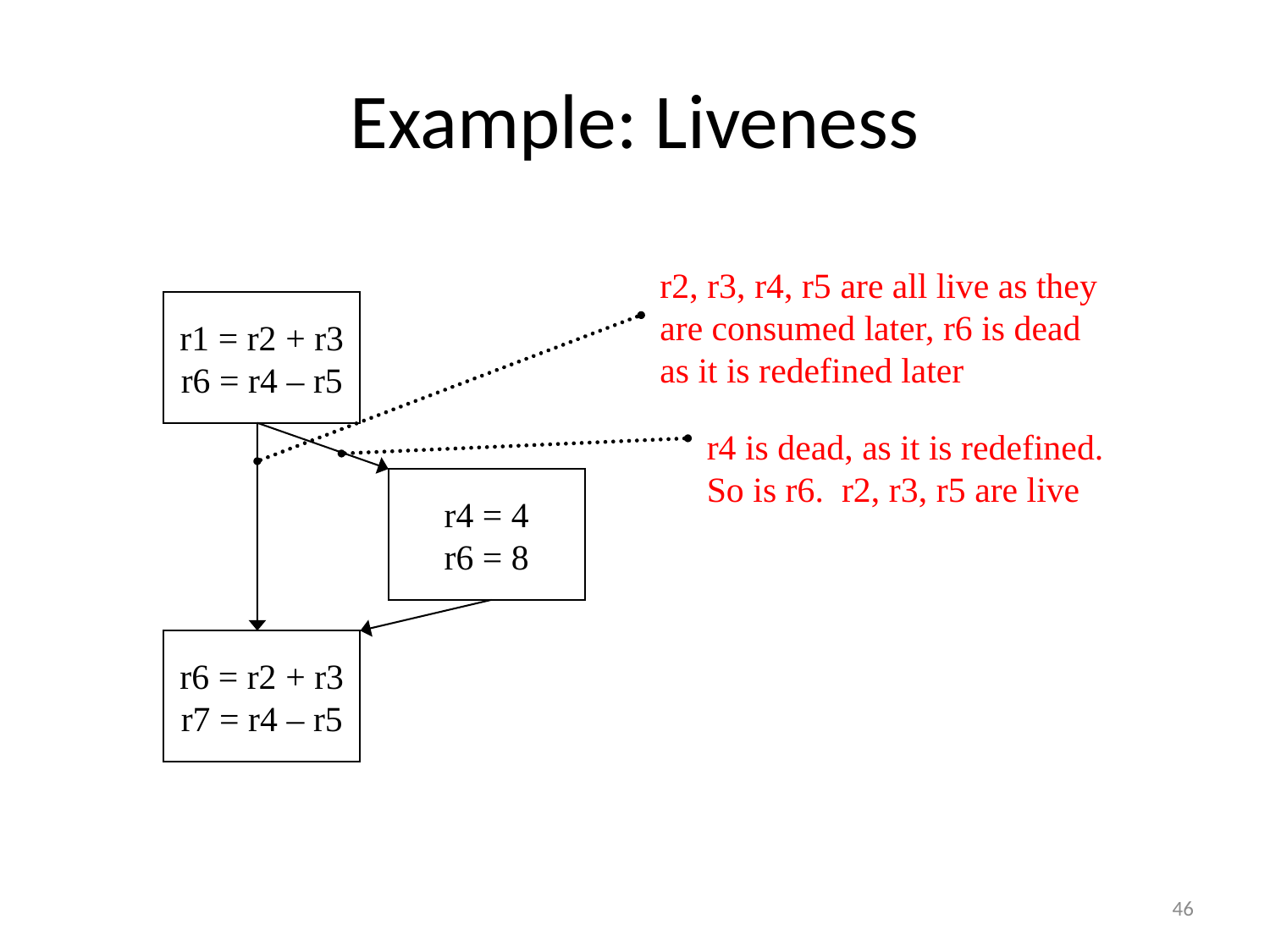

# Example: Liveness
r2, r3, r4, r5 are all live as they
are consumed later, r6 is dead
as it is redefined later
r1 = r2 + r3
r6 = r4 – r5

r4 = 4
r6 = 8

r6 = r2 + r3
r7 = r4 – r5
r4 is dead, as it is redefined.
So is r6.  r2, r3, r5 are live
46